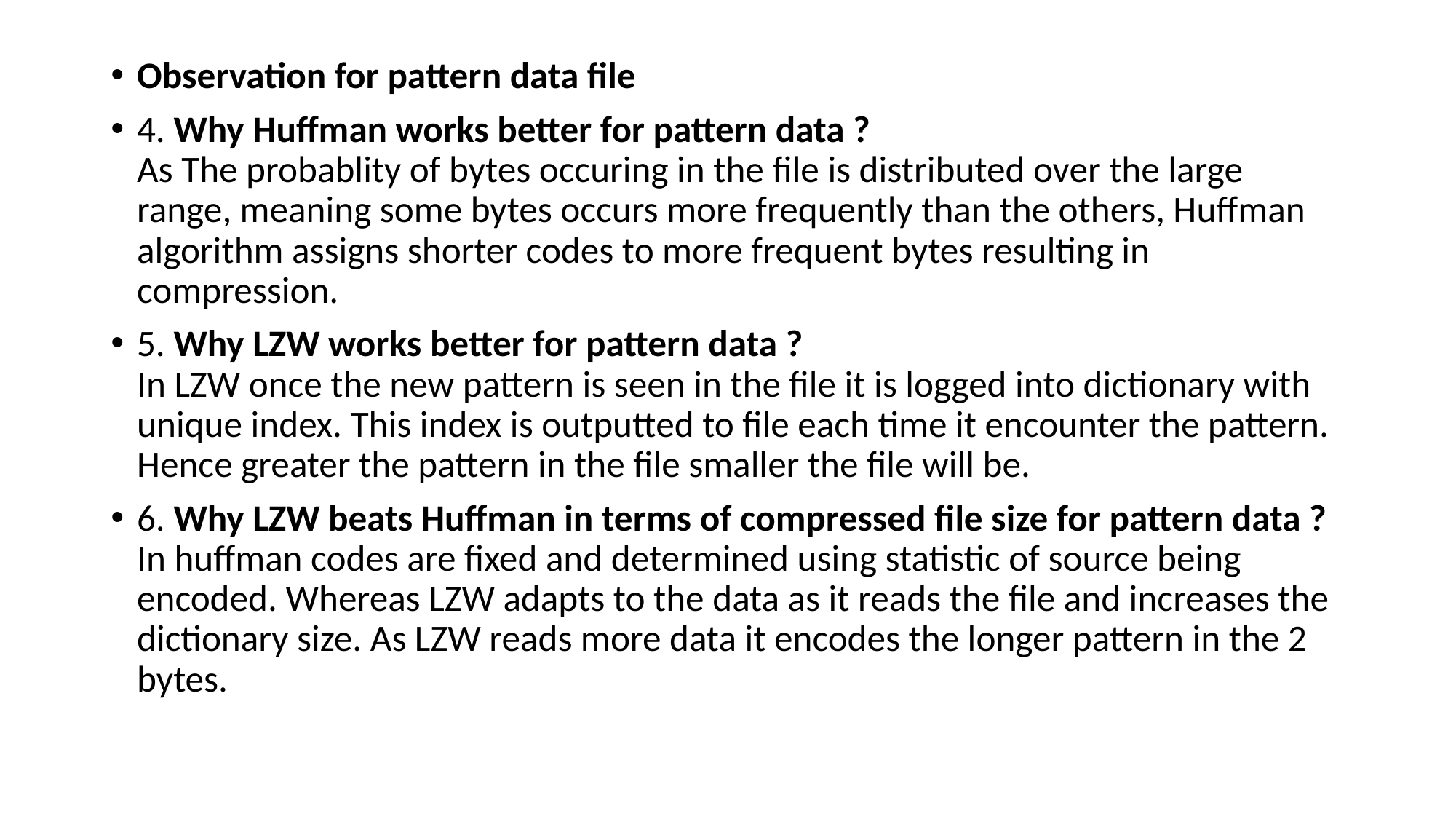

Observation for pattern data file
4. Why Huffman works better for pattern data ?
As The probablity of bytes occuring in the file is distributed over the large range, meaning some bytes occurs more frequently than the others, Huffman algorithm assigns shorter codes to more frequent bytes resulting in compression.
5. Why LZW works better for pattern data ?
In LZW once the new pattern is seen in the file it is logged into dictionary with unique index. This index is outputted to file each time it encounter the pattern. Hence greater the pattern in the file smaller the file will be.
6. Why LZW beats Huffman in terms of compressed file size for pattern data ?
In huffman codes are fixed and determined using statistic of source being encoded. Whereas LZW adapts to the data as it reads the file and increases the dictionary size. As LZW reads more data it encodes the longer pattern in the 2 bytes.